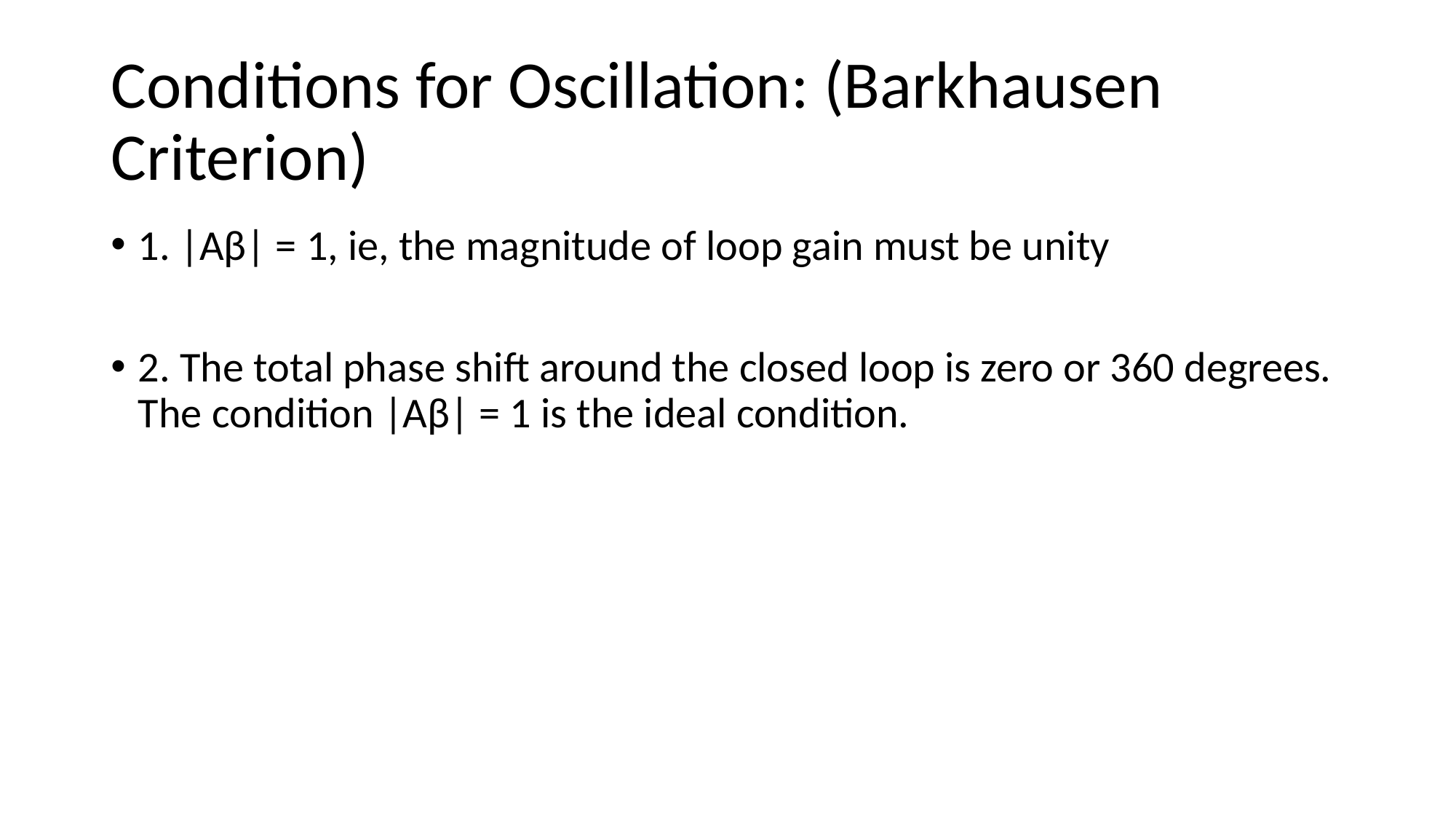

# Conditions for Oscillation: (Barkhausen Criterion)
1. |Aβ| = 1, ie, the magnitude of loop gain must be unity

2. The total phase shift around the closed loop is zero or 360 degrees. The condition |Aβ| = 1 is the ideal condition.